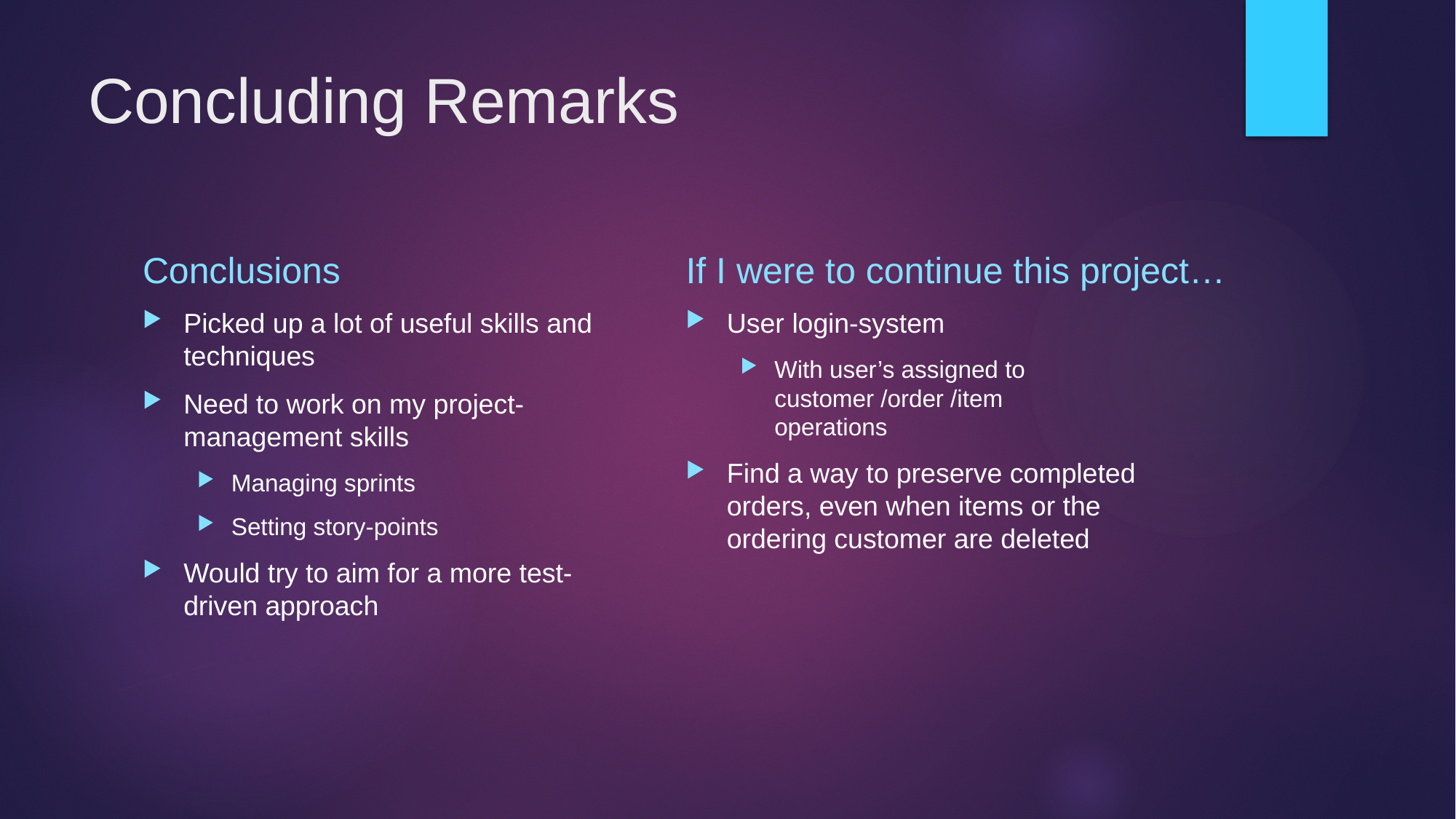

# Concluding Remarks
Conclusions
If I were to continue this project…
Picked up a lot of useful skills and techniques
Need to work on my project-management skills
Managing sprints
Setting story-points
Would try to aim for a more test-driven approach

User login-system
With user’s assigned to
customer /order /item
operations
Find a way to preserve completed orders, even when items or the ordering customer are deleted